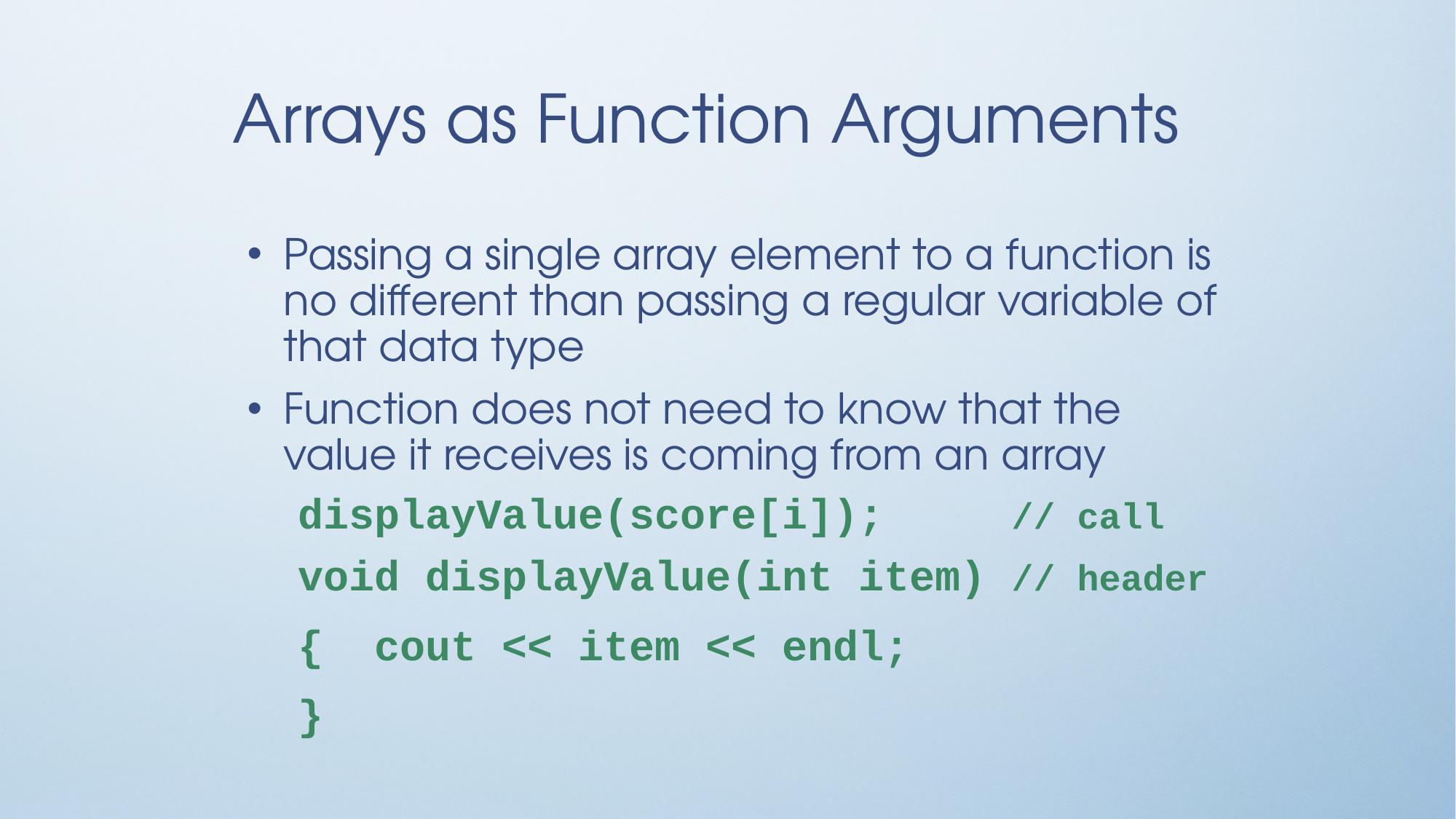

# Arrays as Function Arguments
Passing a single array element to a function is no different than passing a regular variable of that data type
Function does not need to know that the value it receives is coming from an array
  displayValue(score[i]);     // call
  void displayValue(int item) // header
  {  cout << item << endl;
  }